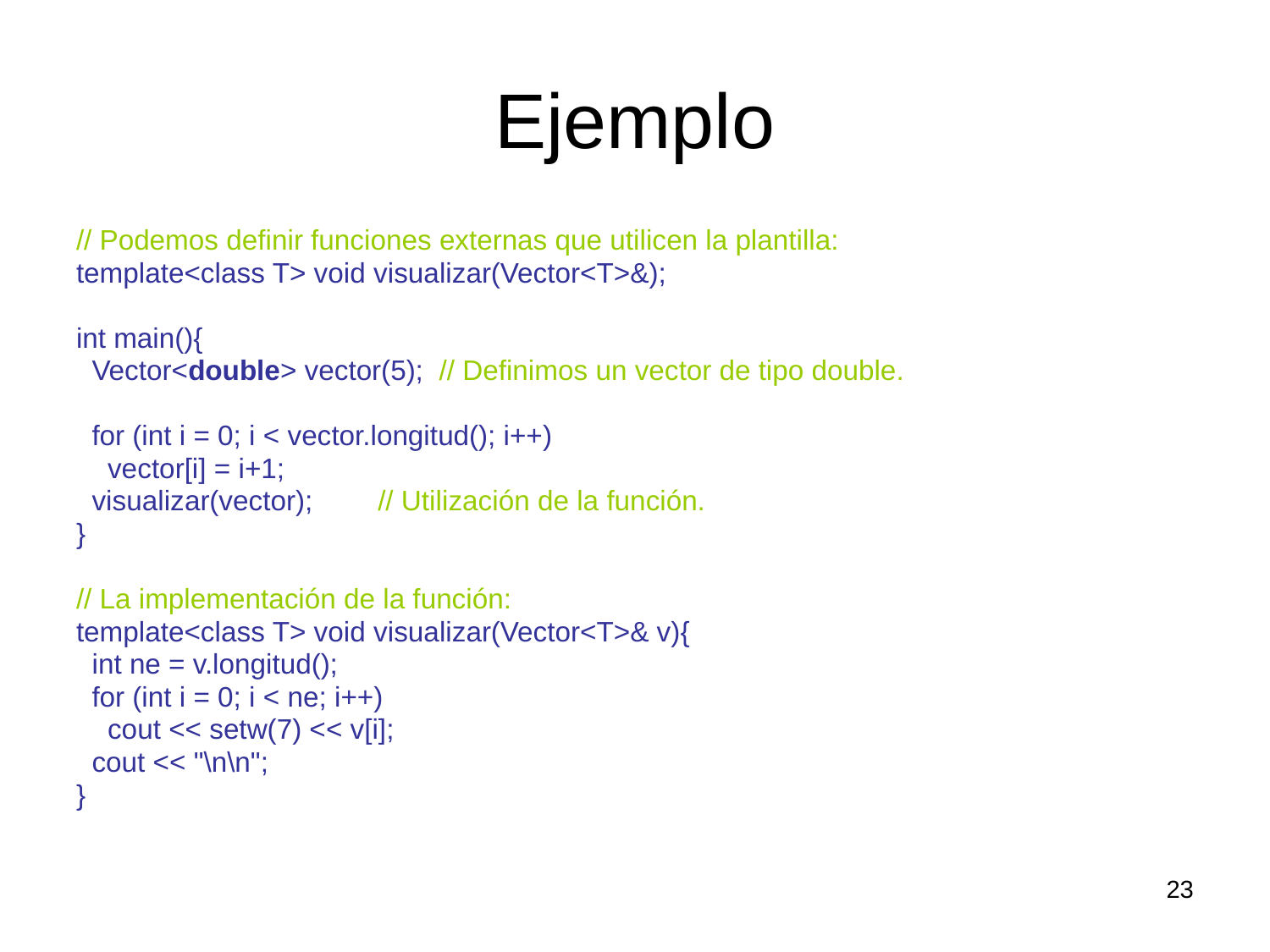

# Ejemplo
// Podemos definir funciones externas que utilicen la plantilla:
template<class T> void visualizar(Vector<T>&);

int main(){
  Vector<double> vector(5);  // Definimos un vector de tipo double.

  for (int i = 0; i < vector.longitud(); i++)
    vector[i] = i+1;
  visualizar(vector);	// Utilización de la función.
}

// La implementación de la función:
template<class T> void visualizar(Vector<T>& v){
  int ne = v.longitud();
  for (int i = 0; i < ne; i++)
    cout << setw(7) << v[i];
  cout << "\n\n";
}
23